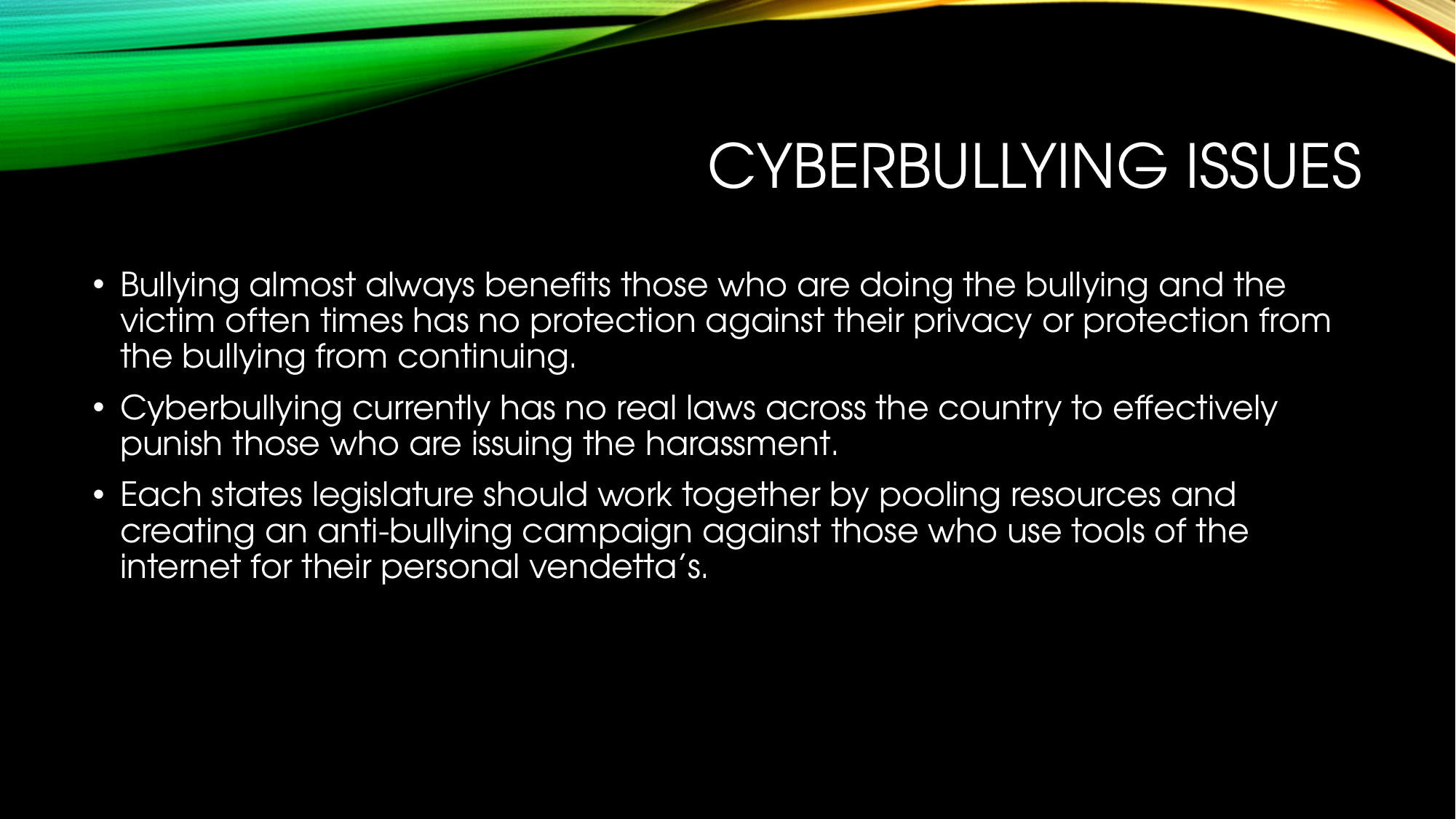

# Cyberbullying issues
Bullying almost always benefits those who are doing the bullying and the victim often times has no protection against their privacy or protection from the bullying from continuing.
Cyberbullying currently has no real laws across the country to effectively punish those who are issuing the harassment.
Each states legislature should work together by pooling resources and creating an anti-bullying campaign against those who use tools of the internet for their personal vendetta’s.